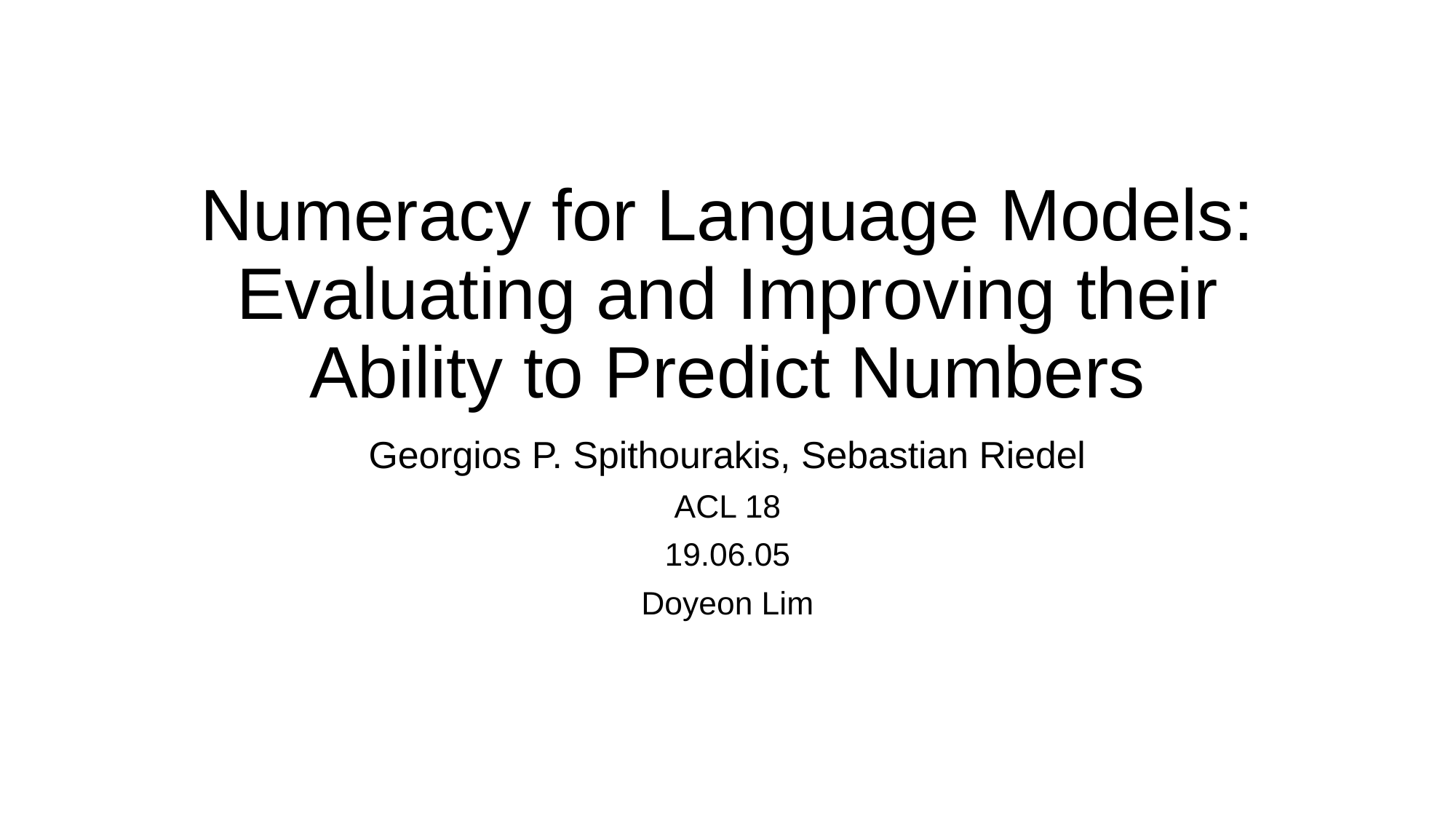

# Numeracy for Language Models: Evaluating and Improving their Ability to Predict Numbers
Georgios P. Spithourakis, Sebastian Riedel
ACL 18
19.06.05
Doyeon Lim